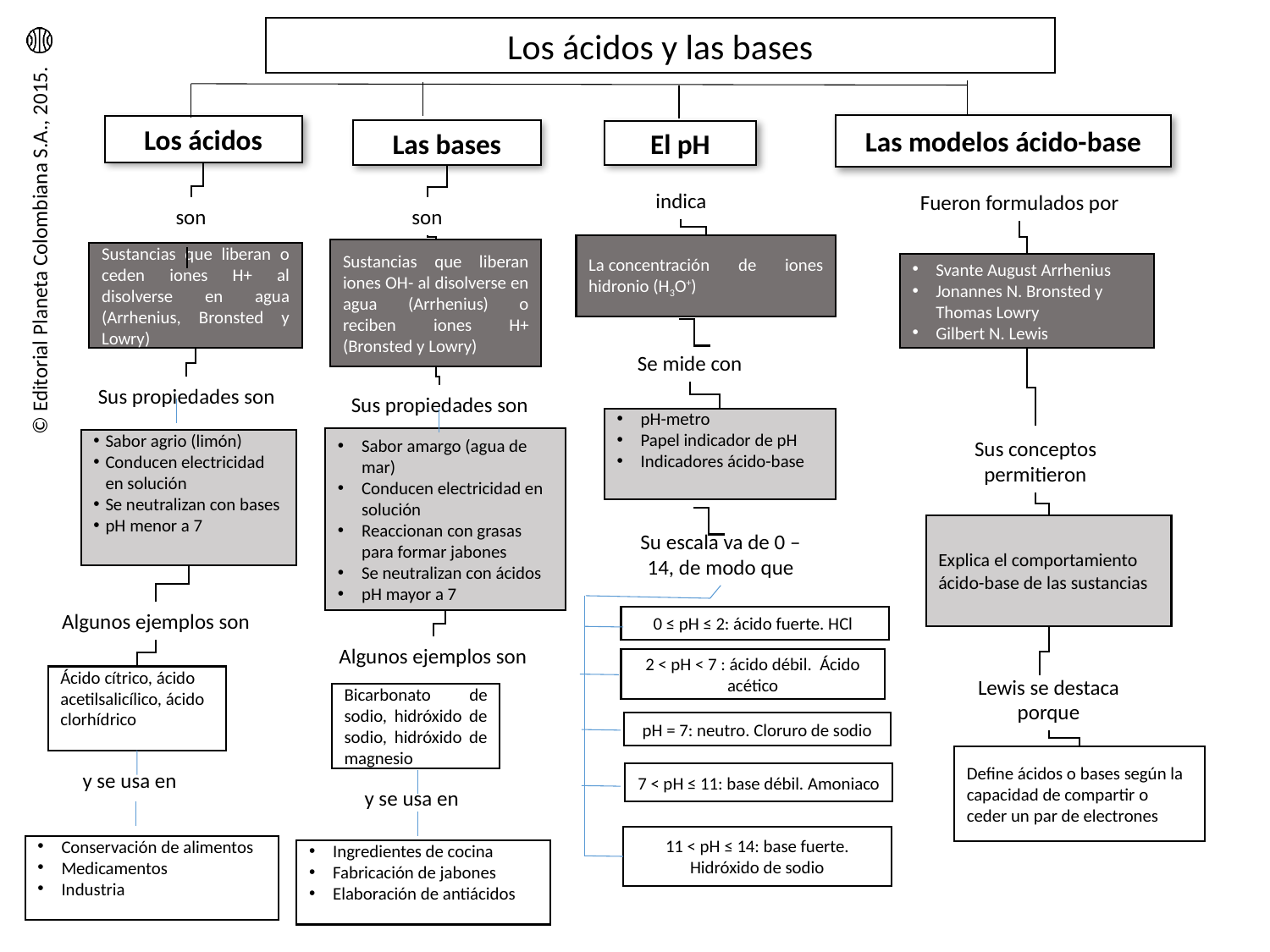

Los ácidos y las bases
Las modelos ácido-base
Los ácidos
Las bases
El pH
indica
Fueron formulados por
son
son
La concentración de iones hidronio (H3O+)
Sustancias que liberan iones OH- al disolverse en agua (Arrhenius) o reciben iones H+ (Bronsted y Lowry)
Sustancias que liberan o ceden iones H+ al disolverse en agua (Arrhenius, Bronsted y Lowry)
Svante August Arrhenius
Jonannes N. Bronsted y Thomas Lowry
Gilbert N. Lewis
Se mide con
Sus propiedades son
Sus propiedades son
pH-metro
Papel indicador de pH
Indicadores ácido-base

Sabor amargo (agua de mar)
Conducen electricidad en solución
Reaccionan con grasas para formar jabones
Se neutralizan con ácidos
pH mayor a 7
Sus conceptos permitieron
Sabor agrio (limón)
Conducen electricidad en solución
Se neutralizan con bases
pH menor a 7

Explica el comportamiento ácido-base de las sustancias
Su escala va de 0 – 14, de modo que
Algunos ejemplos son
0 ≤ pH ≤ 2: ácido fuerte. HCl
Algunos ejemplos son
2 < pH < 7 : ácido débil.  Ácido acético
Ácido cítrico, ácido acetilsalicílico, ácido clorhídrico

Lewis se destaca porque
Bicarbonato de sodio, hidróxido de sodio, hidróxido de magnesio
pH = 7: neutro. Cloruro de sodio
Define ácidos o bases según la capacidad de compartir o ceder un par de electrones
y se usa en
7 < pH ≤ 11: base débil. Amoniaco
y se usa en
11 < pH ≤ 14: base fuerte. Hidróxido de sodio
Conservación de alimentos
Medicamentos
Industria

Ingredientes de cocina
Fabricación de jabones
Elaboración de antiácidos